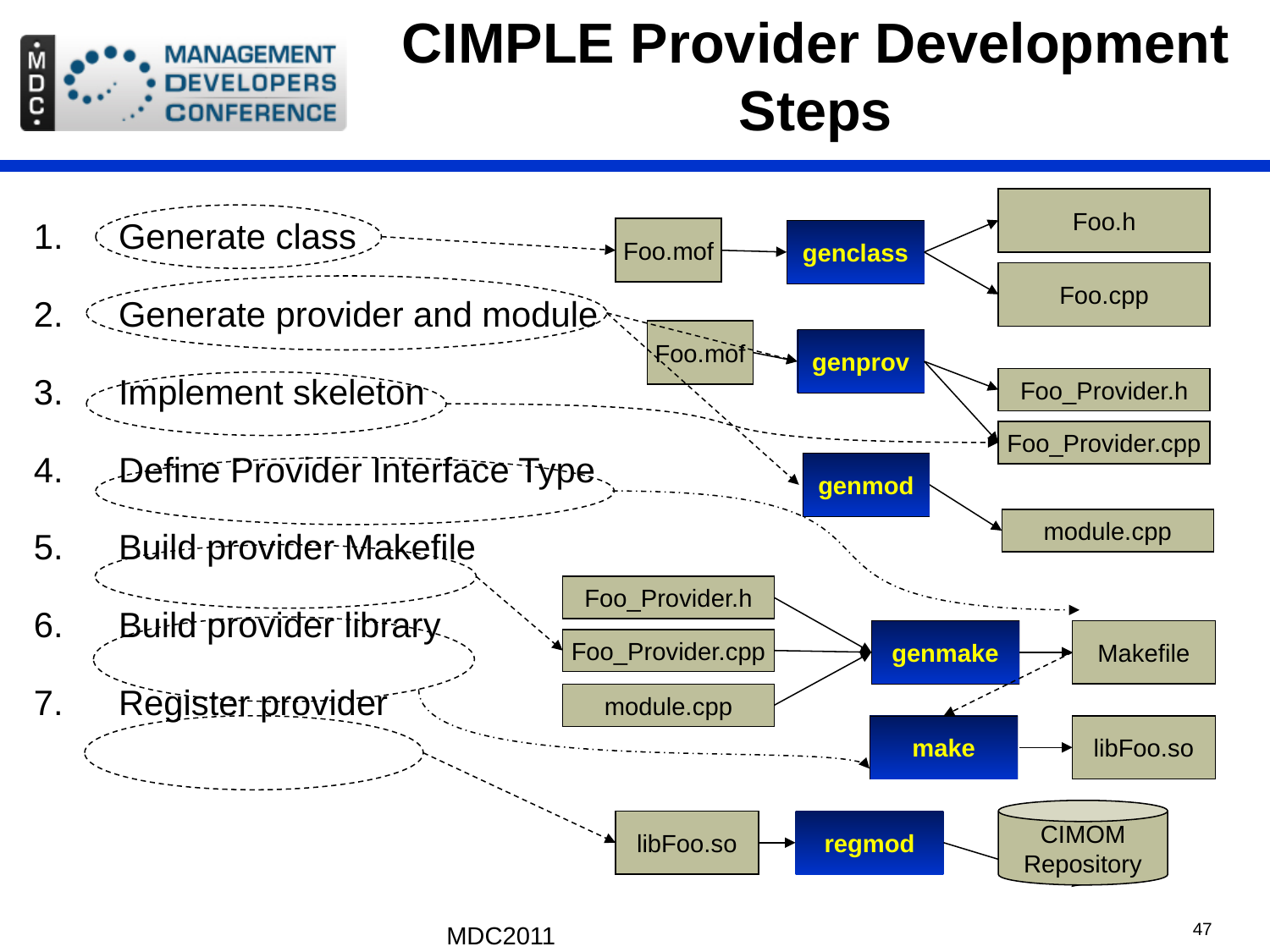

# CIMPLE Provider Development Steps
Foo.h

Generate class
Generate provider and module
Implement skeleton
Define Provider Interface Type
Build provider Makefile
Build provider library
Register provider

Foo.mof
genclass
Foo.cpp

Foo.mof
genprov
Foo_Provider.h

Foo_Provider.cpp
genmod

module.cpp

Foo_Provider.h

genmake
Makefile
Foo_Provider.cpp
module.cpp

make
libFoo.so
CIMOM
Repository
libFoo.so
regmod
MDC2011
47